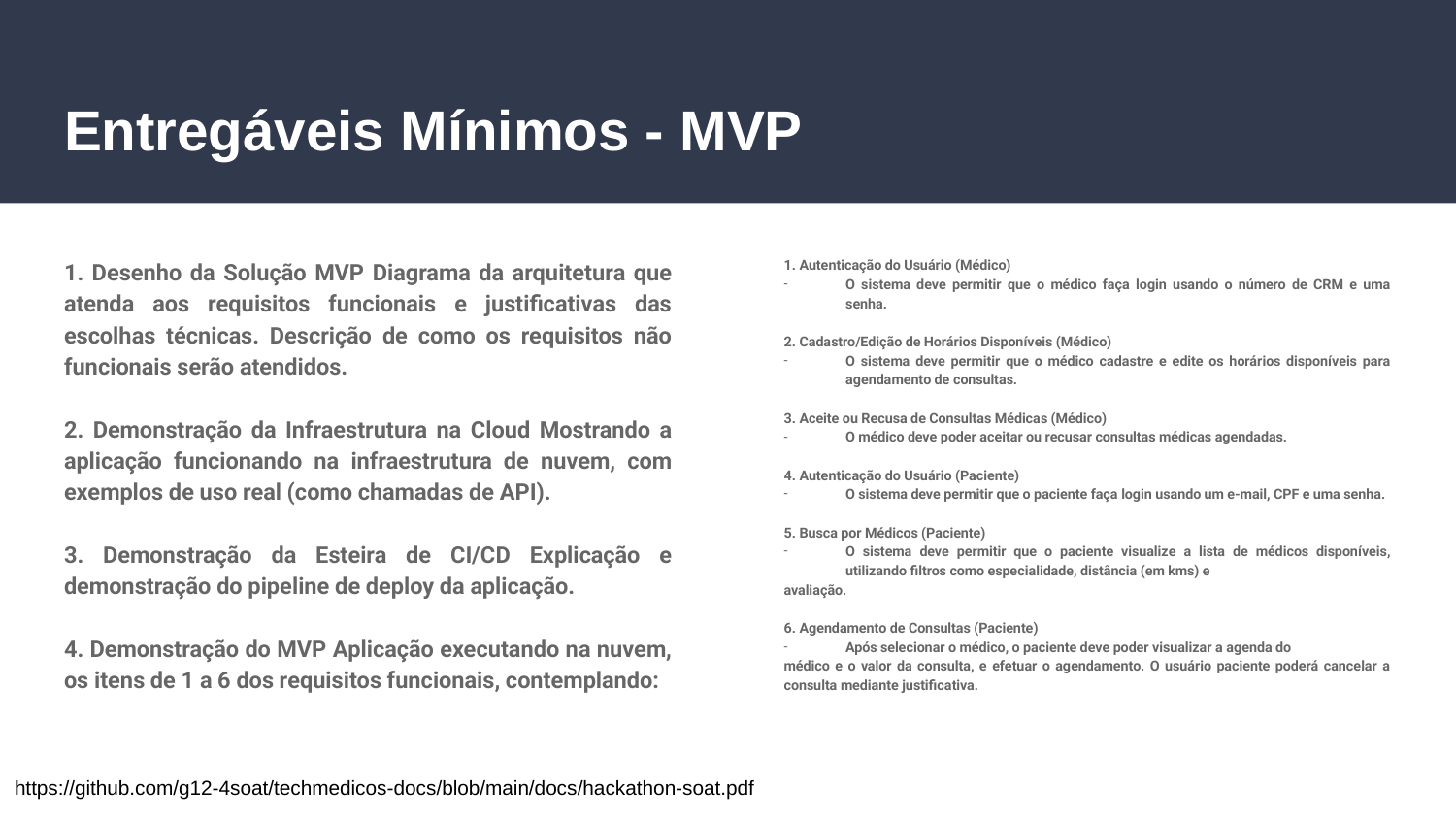

# Entregáveis Mínimos - MVP
1. Desenho da Solução MVP Diagrama da arquitetura que atenda aos requisitos funcionais e justificativas das escolhas técnicas. Descrição de como os requisitos não funcionais serão atendidos.

2. Demonstração da Infraestrutura na Cloud Mostrando a aplicação funcionando na infraestrutura de nuvem, com exemplos de uso real (como chamadas de API).

3. Demonstração da Esteira de CI/CD Explicação e demonstração do pipeline de deploy da aplicação.

4. Demonstração do MVP Aplicação executando na nuvem, os itens de 1 a 6 dos requisitos funcionais, contemplando:
1. Autenticação do Usuário (Médico)
O sistema deve permitir que o médico faça login usando o número de CRM e uma senha.

2. Cadastro/Edição de Horários Disponíveis (Médico)
O sistema deve permitir que o médico cadastre e edite os horários disponíveis para agendamento de consultas.

3. Aceite ou Recusa de Consultas Médicas (Médico)
O médico deve poder aceitar ou recusar consultas médicas agendadas.

4. Autenticação do Usuário (Paciente)
O sistema deve permitir que o paciente faça login usando um e-mail, CPF e uma senha.

5. Busca por Médicos (Paciente)
O sistema deve permitir que o paciente visualize a lista de médicos disponíveis, utilizando filtros como especialidade, distância (em kms) e
avaliação.

6. Agendamento de Consultas (Paciente)
Após selecionar o médico, o paciente deve poder visualizar a agenda do
médico e o valor da consulta, e efetuar o agendamento. O usuário paciente poderá cancelar a consulta mediante justificativa.
https://github.com/g12-4soat/techmedicos-docs/blob/main/docs/hackathon-soat.pdf